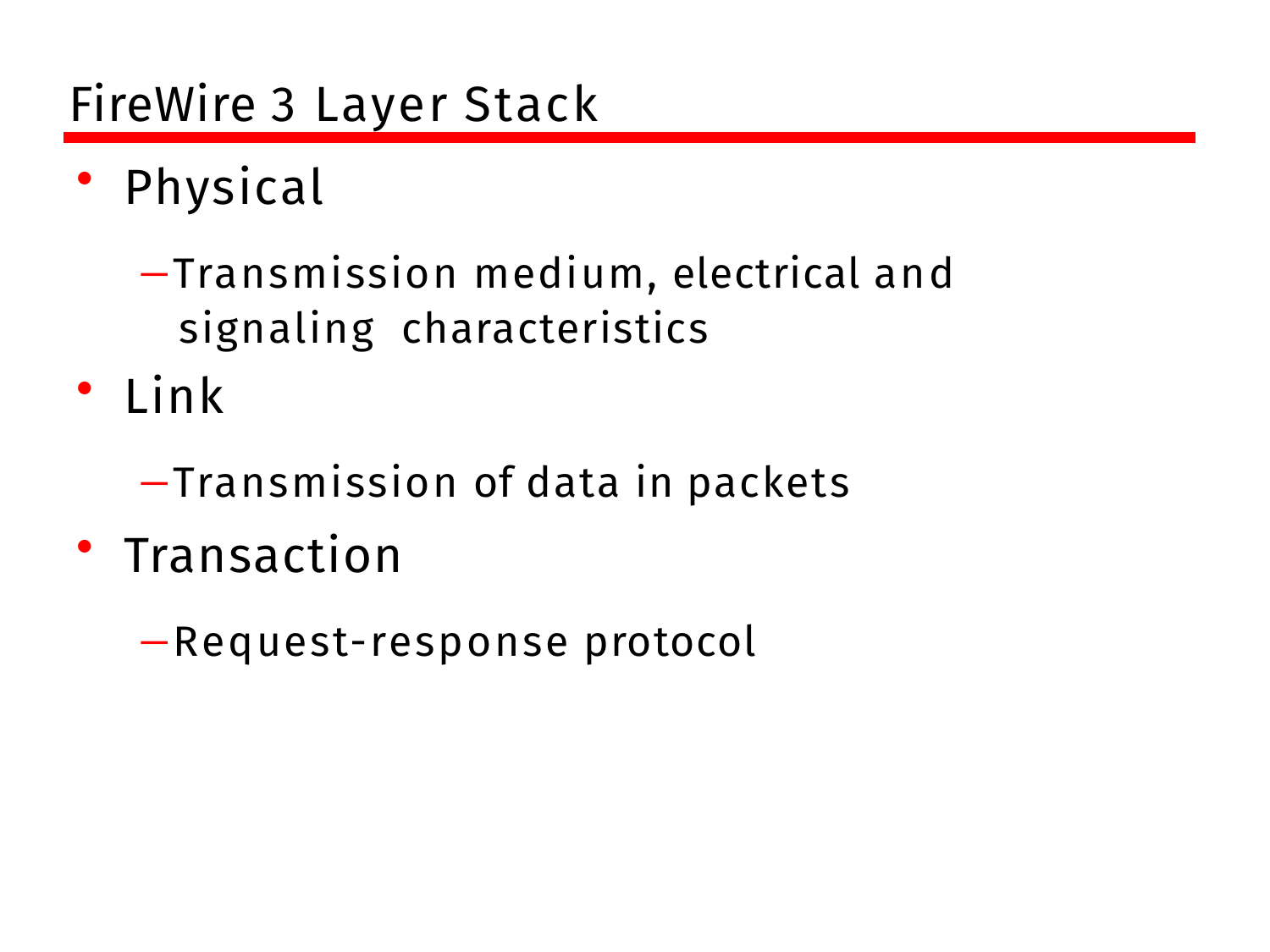

# FireWire 3 Layer Stack
Physical
—Transmission medium, electrical and signaling  characteristics
Link
—Transmission of data in packets
Transaction
—Request-response protocol